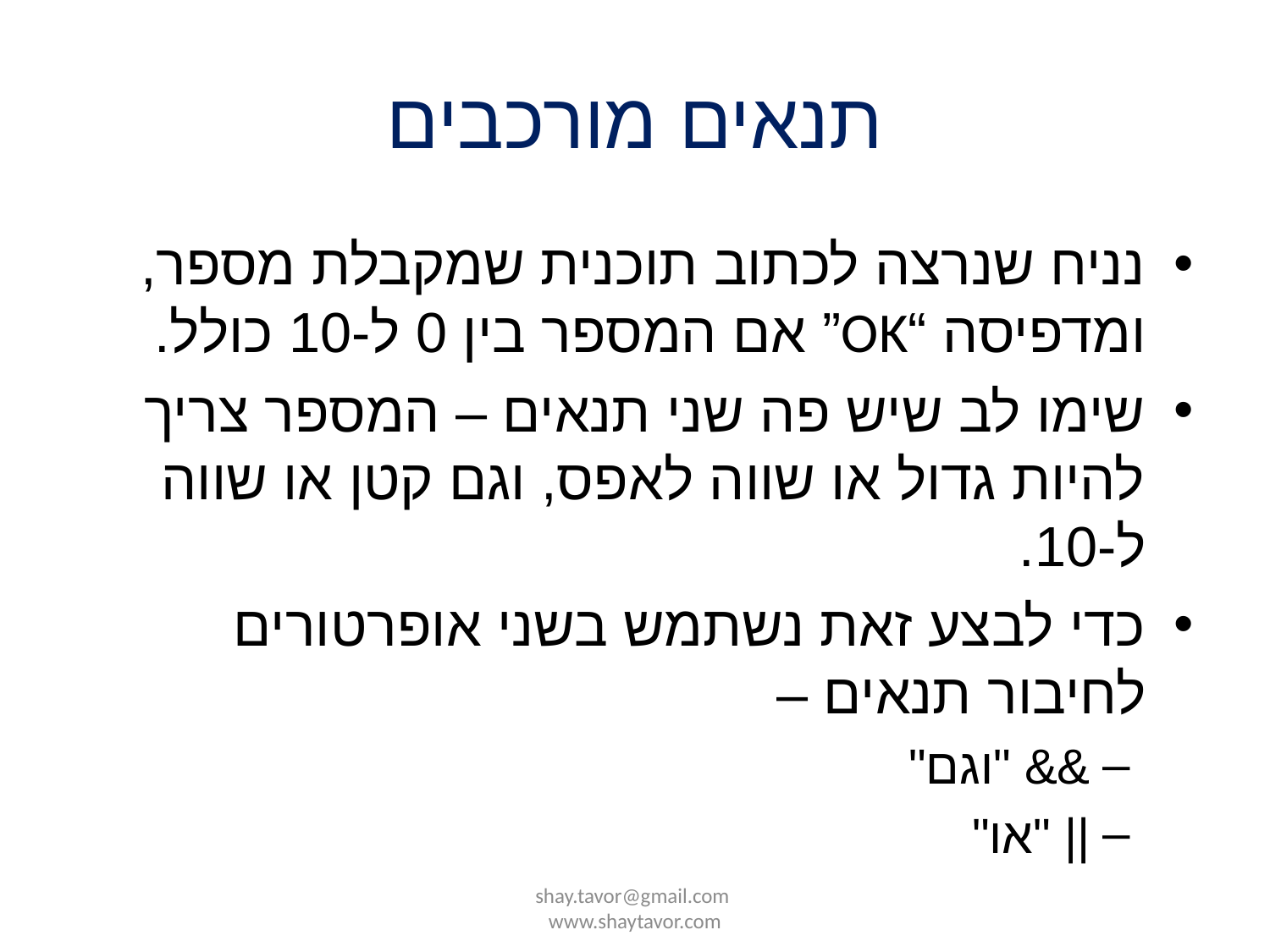

# תנאים מורכבים
נניח שנרצה לכתוב תוכנית שמקבלת מספר, ומדפיסה “OK” אם המספר בין 0 ל-10 כולל.
שימו לב שיש פה שני תנאים – המספר צריך להיות גדול או שווה לאפס, וגם קטן או שווה ל-10.
כדי לבצע זאת נשתמש בשני אופרטורים לחיבור תנאים –
&& "וגם"
|| "או"
shay.tavor@gmail.com  www.shaytavor.com